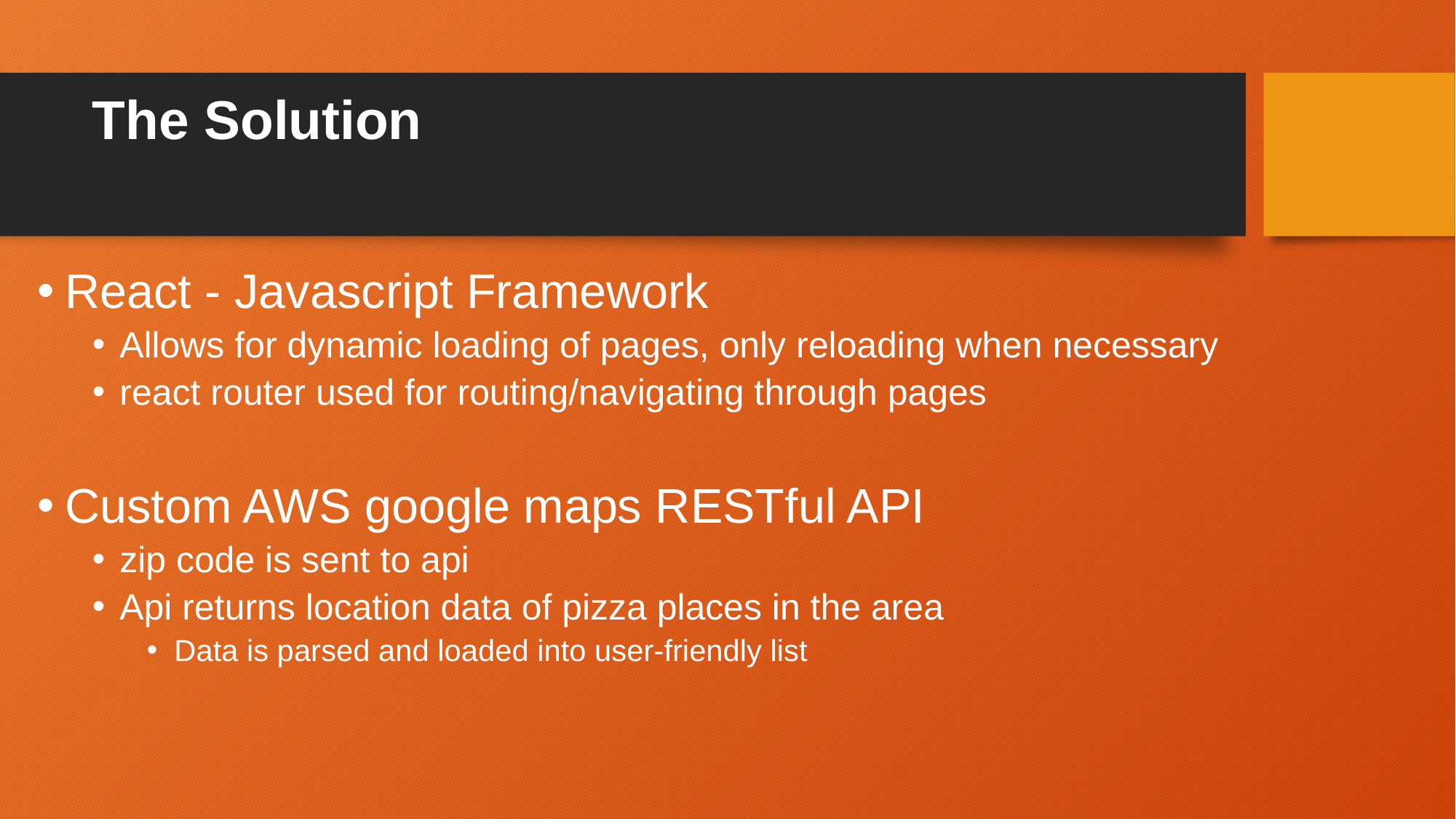

# The Solution
React - Javascript Framework
Allows for dynamic loading of pages, only reloading when necessary
react router used for routing/navigating through pages

Custom AWS google maps RESTful API
zip code is sent to api
Api returns location data of pizza places in the area
Data is parsed and loaded into user-friendly list